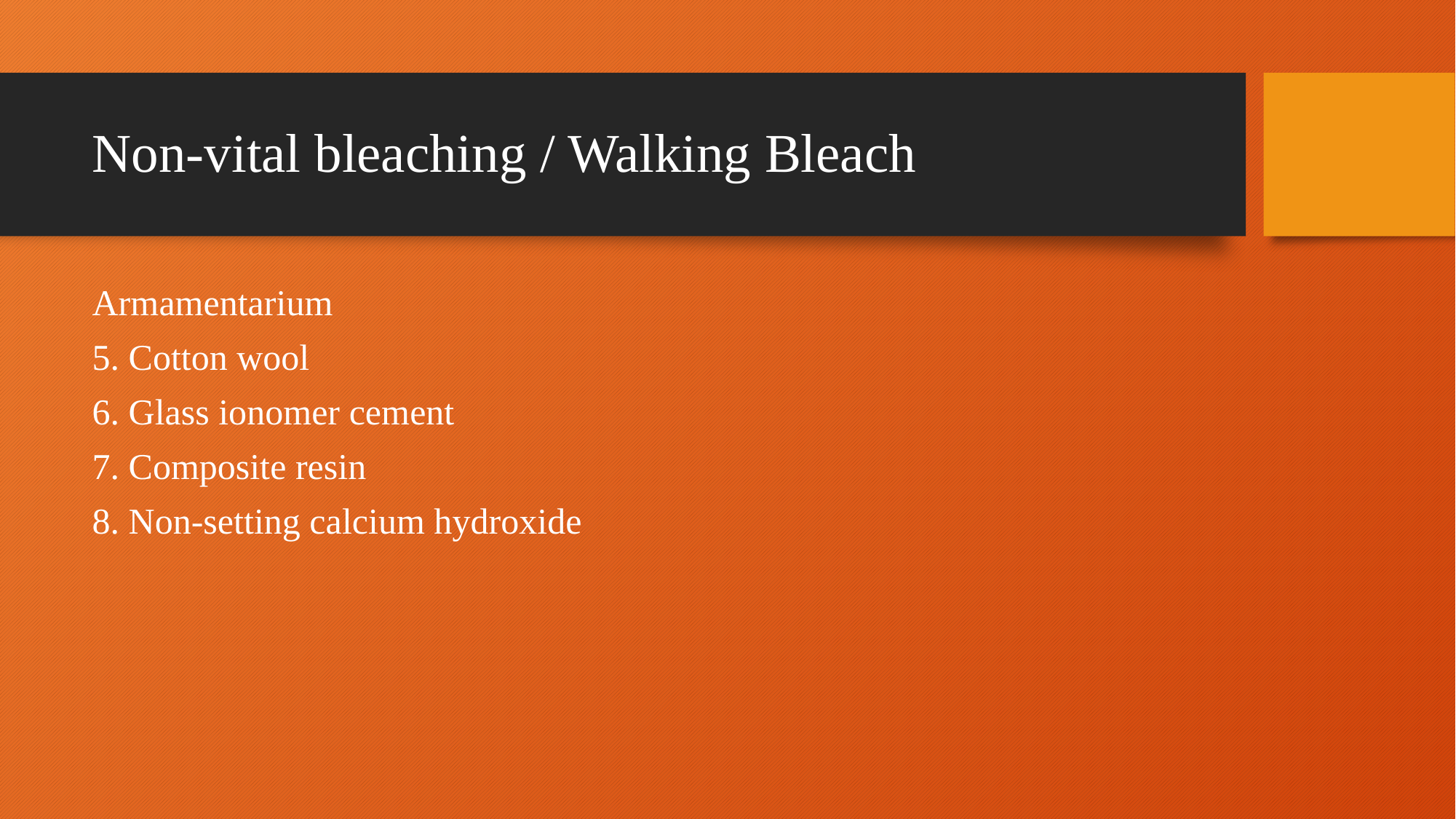

# Non-vital bleaching / Walking Bleach
Armamentarium
5. Cotton wool
6. Glass ionomer cement
7. Composite resin
8. Non-setting calcium hydroxide